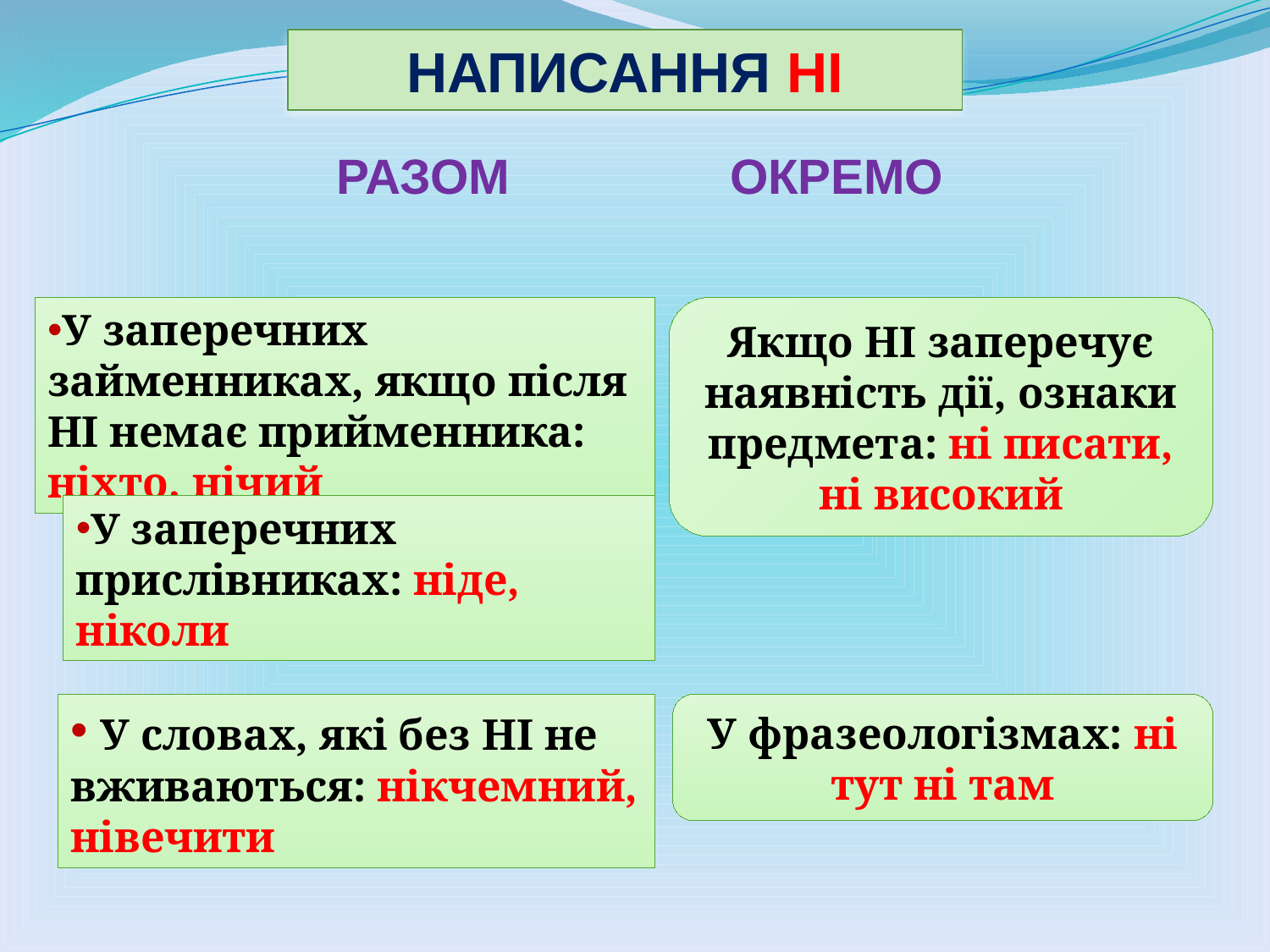

НАПИСАННЯ НІ
РАЗОМ                ОКРЕМО

У заперечних займенниках, якщо після НІ немає прийменника: ніхто, нічий
Якщо НІ заперечує наявність дії, ознаки предмета: ні писати, ні високий

У заперечних прислівниках: ніде, ніколи
 У словах, які без НІ не вживаються: нікчемний, нівечити
У фразеологізмах: ні тут ні там